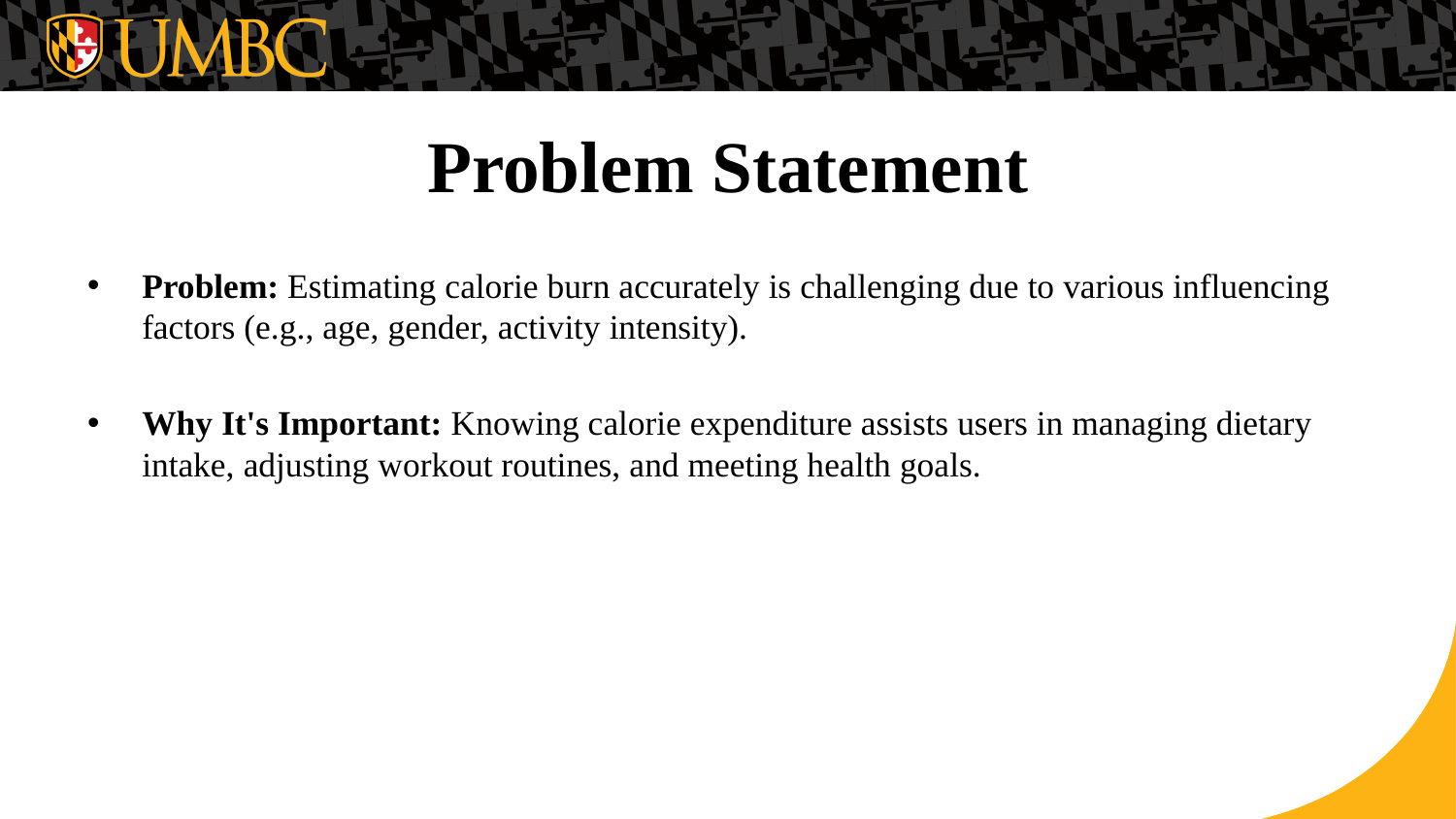

# Problem Statement
Problem: Estimating calorie burn accurately is challenging due to various influencing factors (e.g., age, gender, activity intensity).

Why It's Important: Knowing calorie expenditure assists users in managing dietary intake, adjusting workout routines, and meeting health goals.